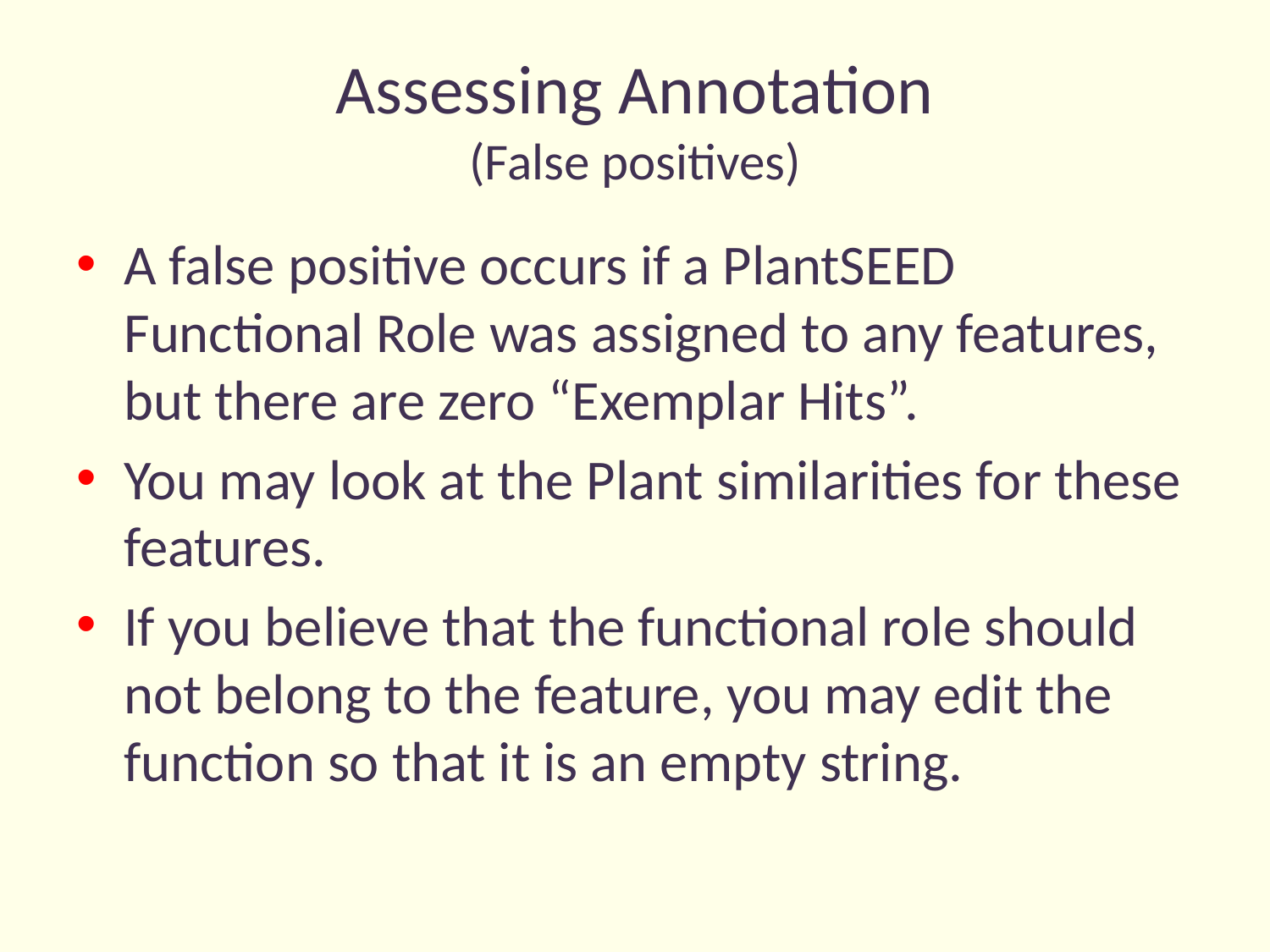

# Assessing Annotation (False positives)
A false positive occurs if a PlantSEED Functional Role was assigned to any features, but there are zero “Exemplar Hits”.
You may look at the Plant similarities for these features.
If you believe that the functional role should not belong to the feature, you may edit the function so that it is an empty string.